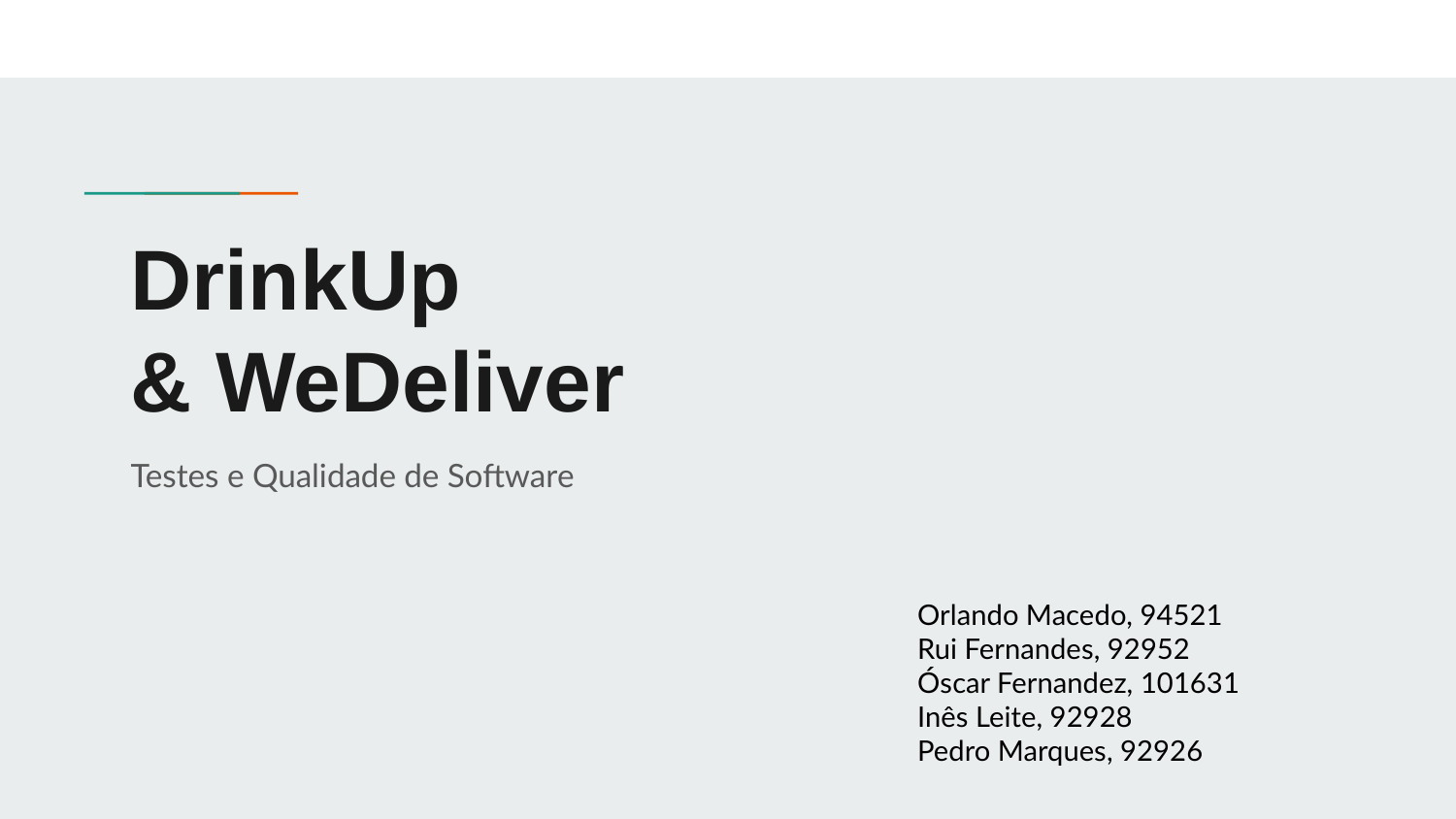

# DrinkUp
& WeDeliver
Testes e Qualidade de Software
Orlando Macedo, 94521
Rui Fernandes, 92952
Óscar Fernandez, 101631
Inês Leite, 92928
Pedro Marques, 92926